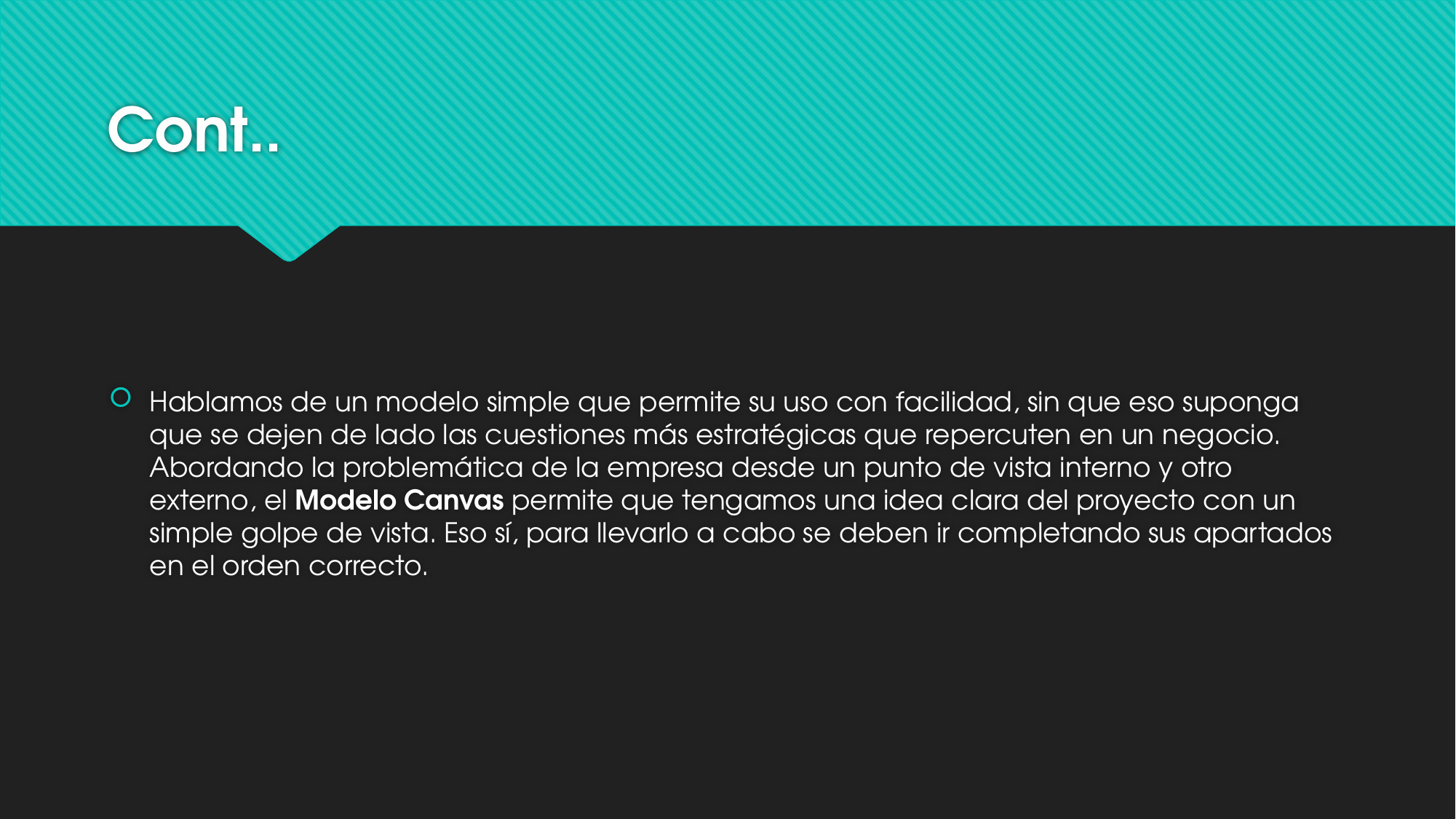

# Cont..
Hablamos de un modelo simple que permite su uso con facilidad, sin que eso suponga que se dejen de lado las cuestiones más estratégicas que repercuten en un negocio. Abordando la problemática de la empresa desde un punto de vista interno y otro externo, el Modelo Canvas permite que tengamos una idea clara del proyecto con un simple golpe de vista. Eso sí, para llevarlo a cabo se deben ir completando sus apartados en el orden correcto.